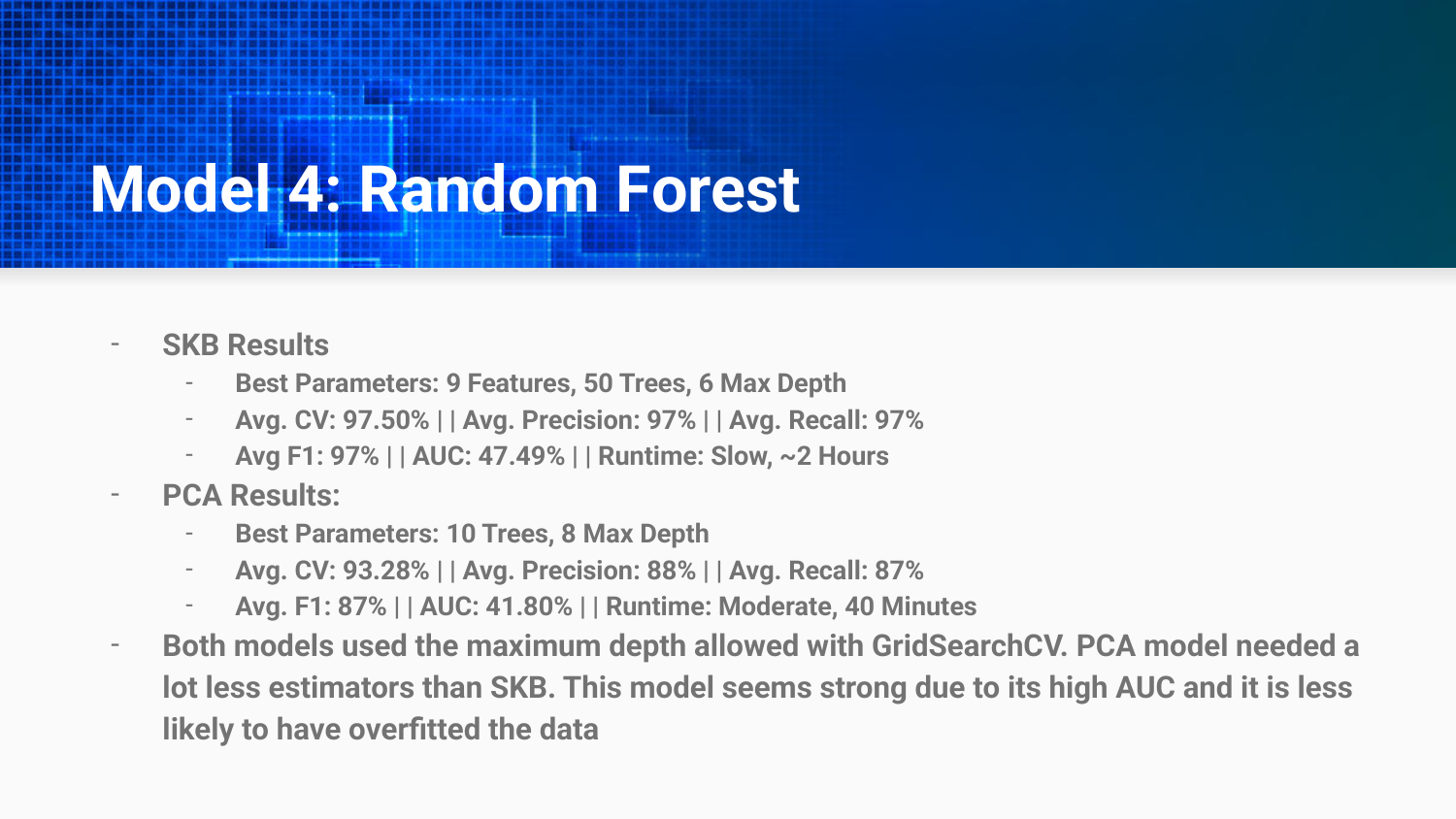

# Model 4: Random Forest
SKB Results
Best Parameters: 9 Features, 50 Trees, 6 Max Depth
Avg. CV: 97.50% | | Avg. Precision: 97% | | Avg. Recall: 97%
Avg F1: 97% | | AUC: 47.49% | | Runtime: Slow, ~2 Hours
PCA Results:
Best Parameters: 10 Trees, 8 Max Depth
Avg. CV: 93.28% | | Avg. Precision: 88% | | Avg. Recall: 87%
Avg. F1: 87% | | AUC: 41.80% | | Runtime: Moderate, 40 Minutes
Both models used the maximum depth allowed with GridSearchCV. PCA model needed a lot less estimators than SKB. This model seems strong due to its high AUC and it is less likely to have overfitted the data